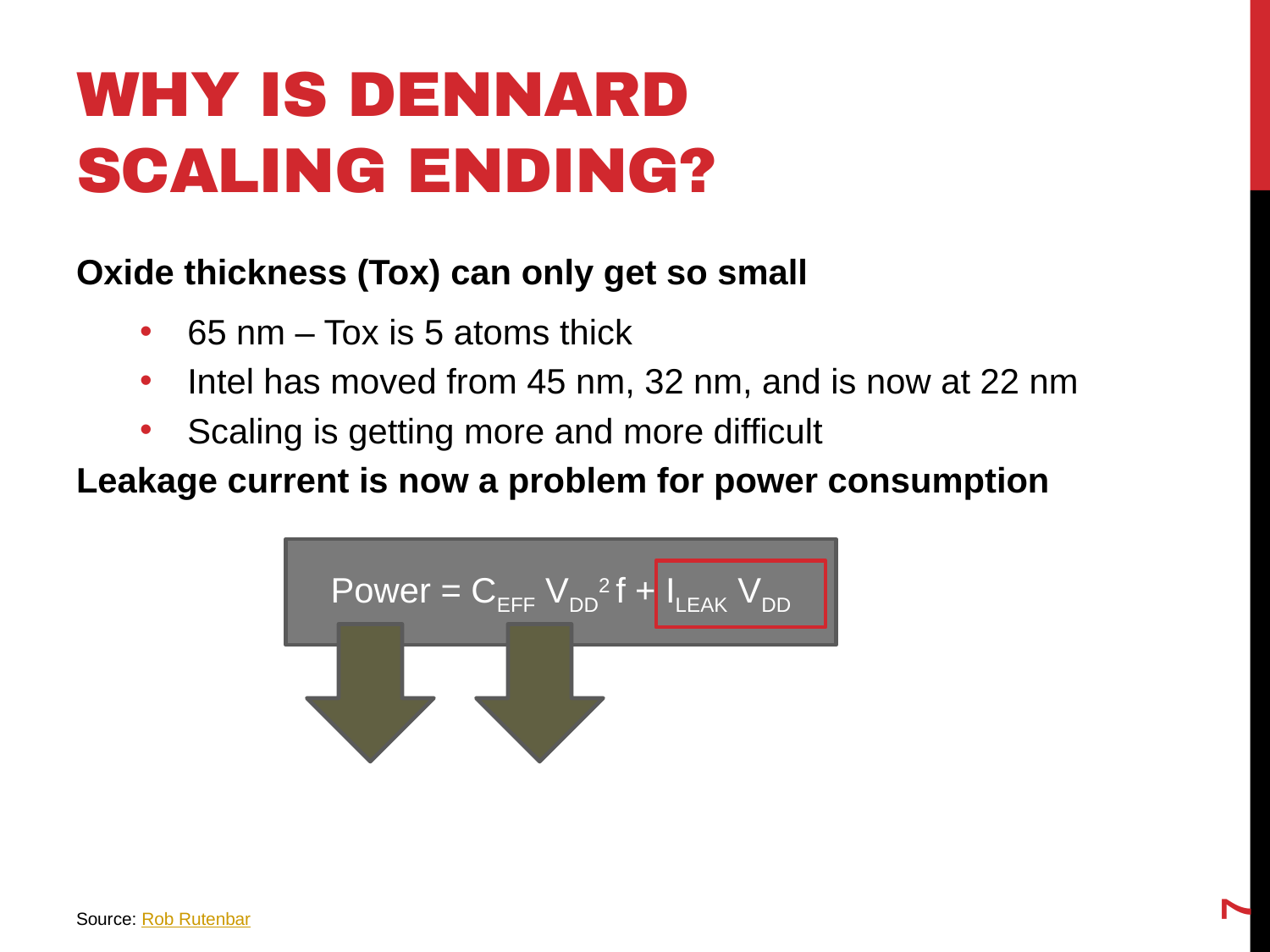

# Why is Dennard Scaling ending?
Oxide thickness (Tox) can only get so small
65 nm – Tox is 5 atoms thick
Intel has moved from 45 nm, 32 nm, and is now at 22 nm
Scaling is getting more and more difficult
Leakage current is now a problem for power consumption
Power = CEFF VDD2 f + ILEAK VDD

7
Source: Rob Rutenbar